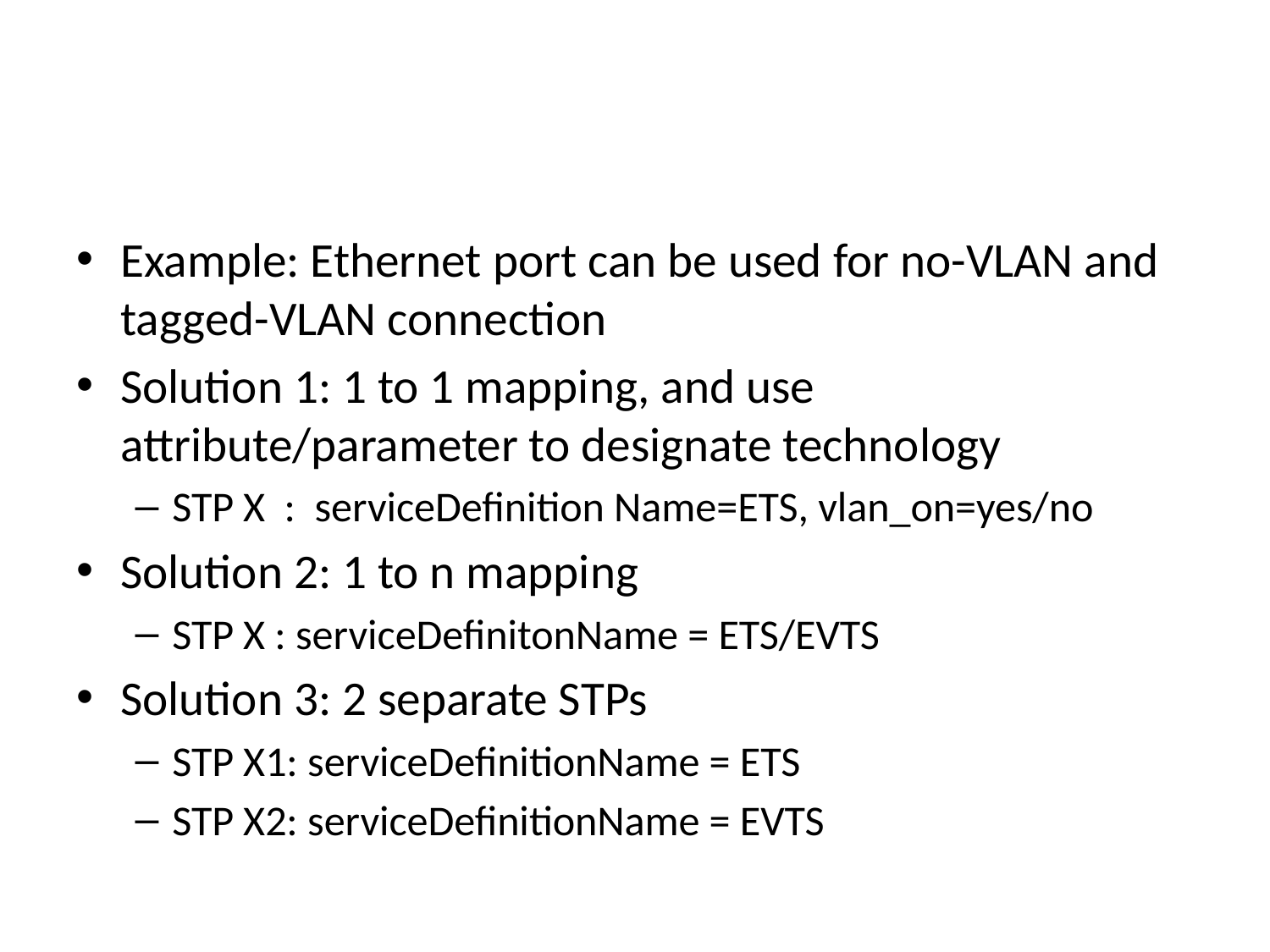

#
Example: Ethernet port can be used for no-VLAN and tagged-VLAN connection
Solution 1: 1 to 1 mapping, and use attribute/parameter to designate technology
STP X  :  serviceDefinition Name=ETS, vlan_on=yes/no
Solution 2: 1 to n mapping
STP X : serviceDefinitonName = ETS/EVTS
Solution 3: 2 separate STPs
STP X1: serviceDefinitionName = ETS
STP X2: serviceDefinitionName = EVTS